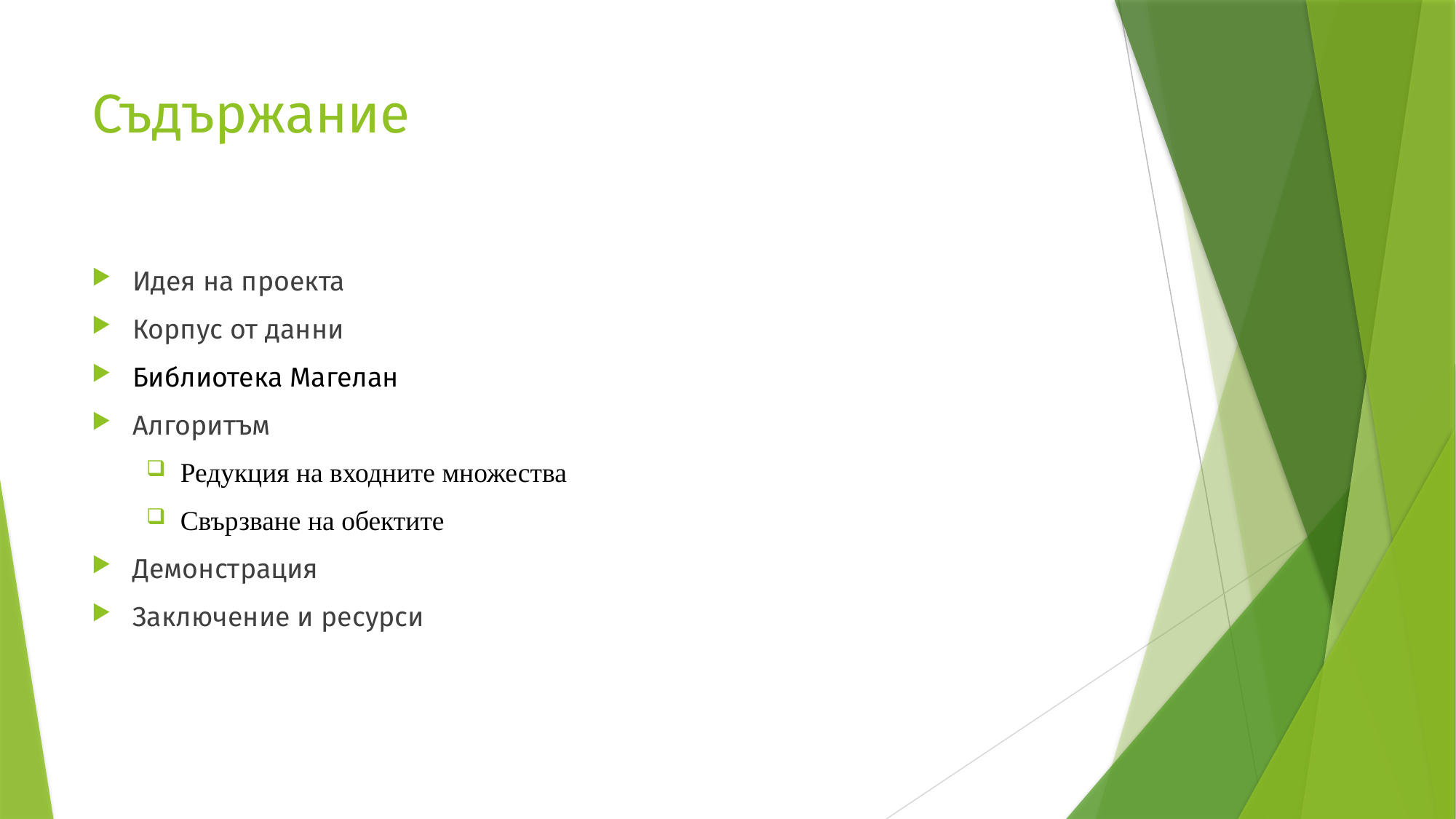

# Съдържание
Идея на проекта
Корпус от данни
Библиотека Магелан
Алгоритъм
Редукция на входните множества
Свързване на обектите
Демонстрация
Заключение и ресурси